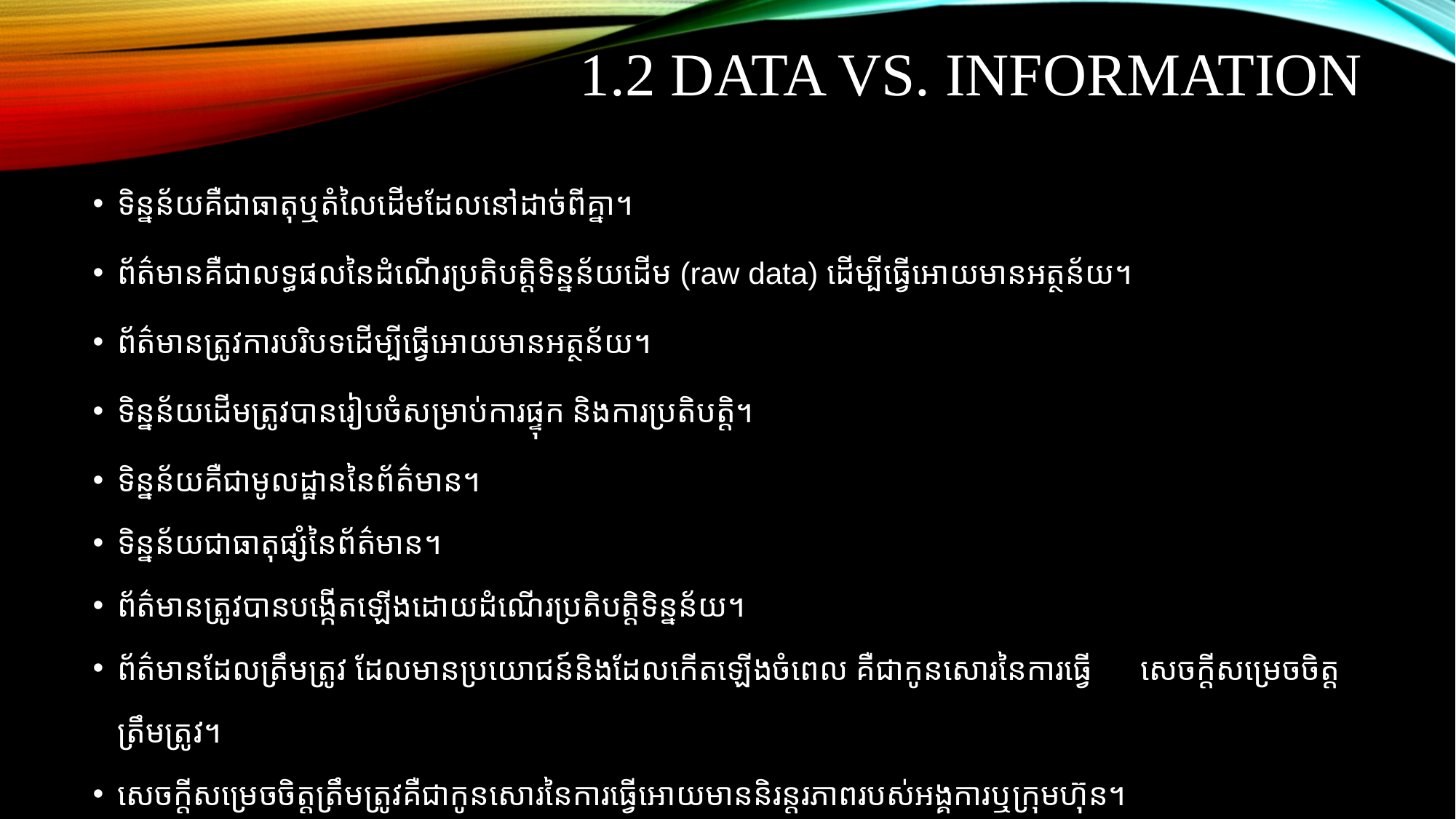

# 1.2 Data vs. Information
ទិន្នន័យគឺជាធាតុឬតំលៃដើមដែលនៅដាច់ពីគ្នា។
ព័ត៌មានគឺជាលទ្ធផលនៃដំណើរប្រតិបត្តិទិន្នន័យដើម (raw data) ដើម្បីធ្វើអោយមានអត្ថន័យ។
ព័ត៌មានត្រូវការបរិបទដើម្បីធ្វើអោយមានអត្ថន័យ។
ទិន្នន័យដើមត្រូវបានរៀបចំសម្រាប់ការផ្ទុក និងការប្រតិបត្តិ។
ទិន្នន័យគឺជាមូលដ្ឋាននៃព័ត៌មាន។
ទិន្នន័យជាធាតុផ្សំនៃព័ត៌មាន។
ព័ត៌មានត្រូវបានបង្កើតឡើងដោយដំណើរប្រតិបត្តិទិន្នន័យ។
ព័ត៌មានដែលត្រឹមត្រូវ ដែលមានប្រយោជន៍និងដែលកើតឡើងចំពេល គឺជាកូនសោរនៃការធ្វើ      សេចក្តីសម្រេចចិត្តត្រឹមត្រូវ។
សេចក្តីសម្រេចចិត្តត្រឹមត្រូវគឺជាកូនសោរនៃការធ្វើអោយមាននិរន្តរភាពរបស់អង្គការឬក្រុមហ៊ុន។